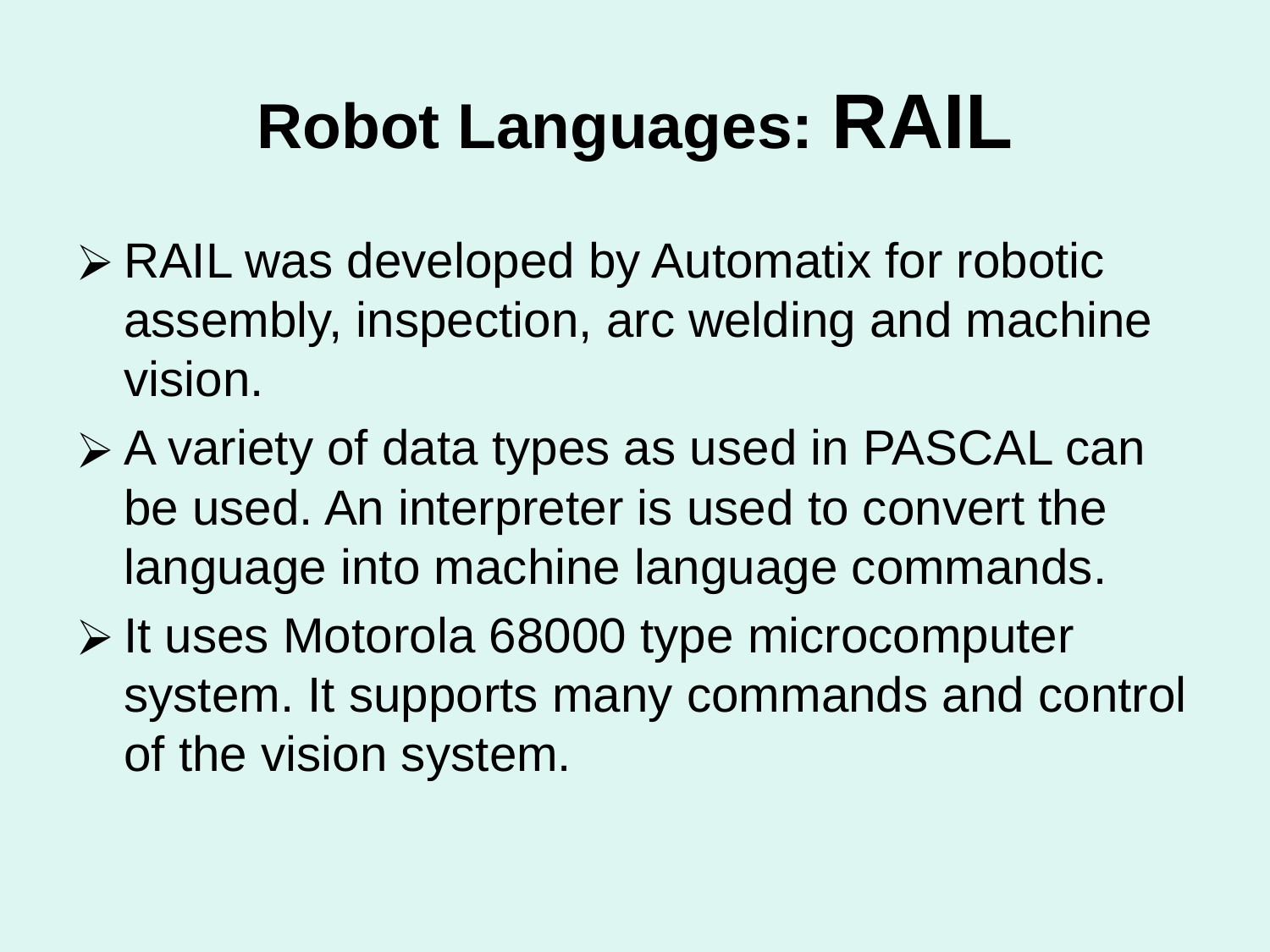

# Robot Languages: RAIL
RAIL was developed by Automatix for robotic assembly, inspection, arc welding and machine vision.
A variety of data types as used in PASCAL can be used. An interpreter is used to convert the language into machine language commands.
It uses Motorola 68000 type microcomputer system. It supports many commands and control of the vision system.